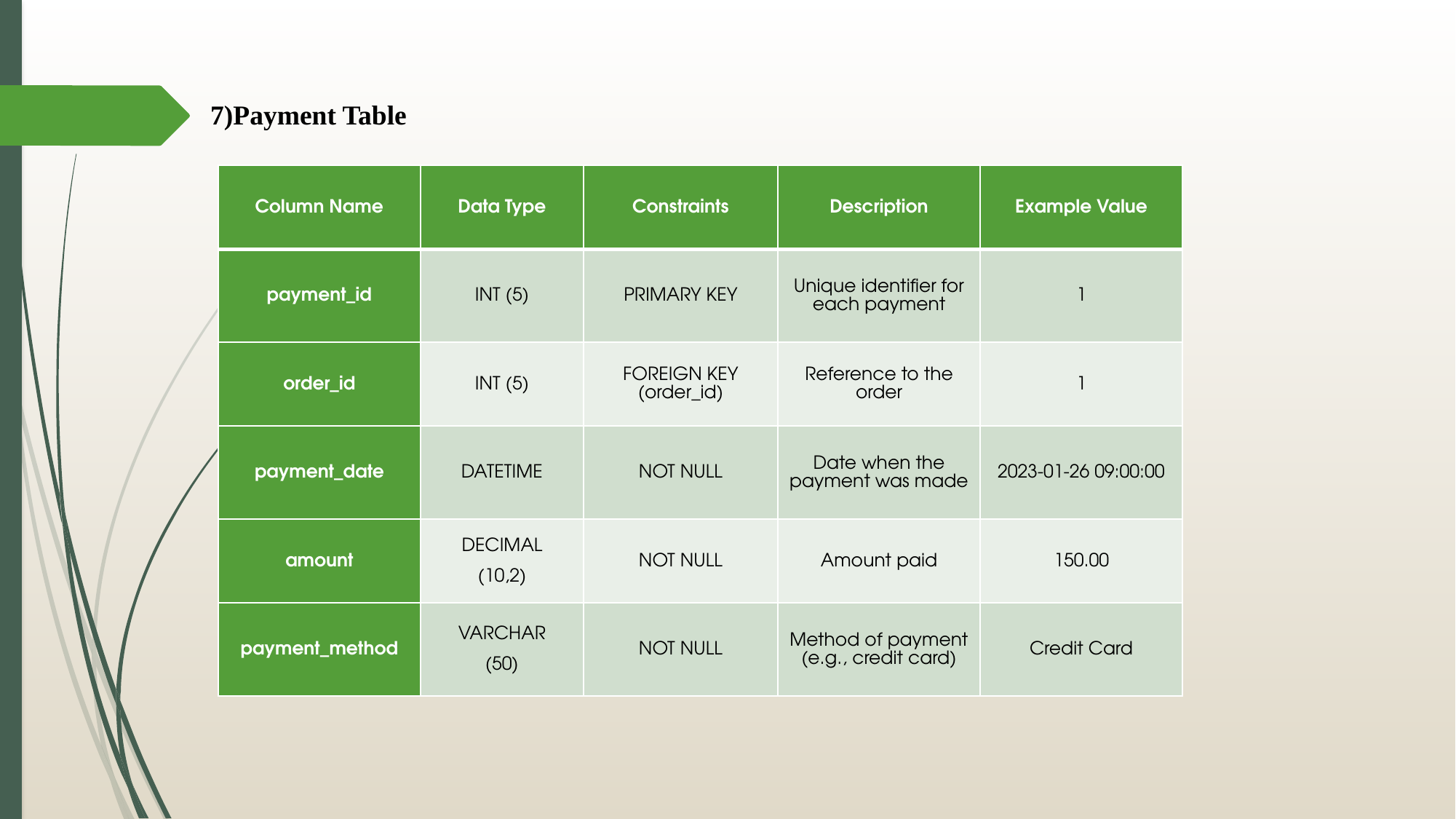

7)Payment Table
| Column Name | Data Type | Constraints | Description | Example Value |
| --- | --- | --- | --- | --- |
| payment\_id | INT (5) | PRIMARY KEY | Unique identifier for each payment | 1 |
| order\_id | INT (5) | FOREIGN KEY (order\_id) | Reference to the order | 1 |
| payment\_date | DATETIME | NOT NULL | Date when the payment was made | 2023-01-26 09:00:00 |
| amount | DECIMAL (10,2) | NOT NULL | Amount paid | 150.00 |
| payment\_method | VARCHAR (50) | NOT NULL | Method of payment (e.g., credit card) | Credit Card |